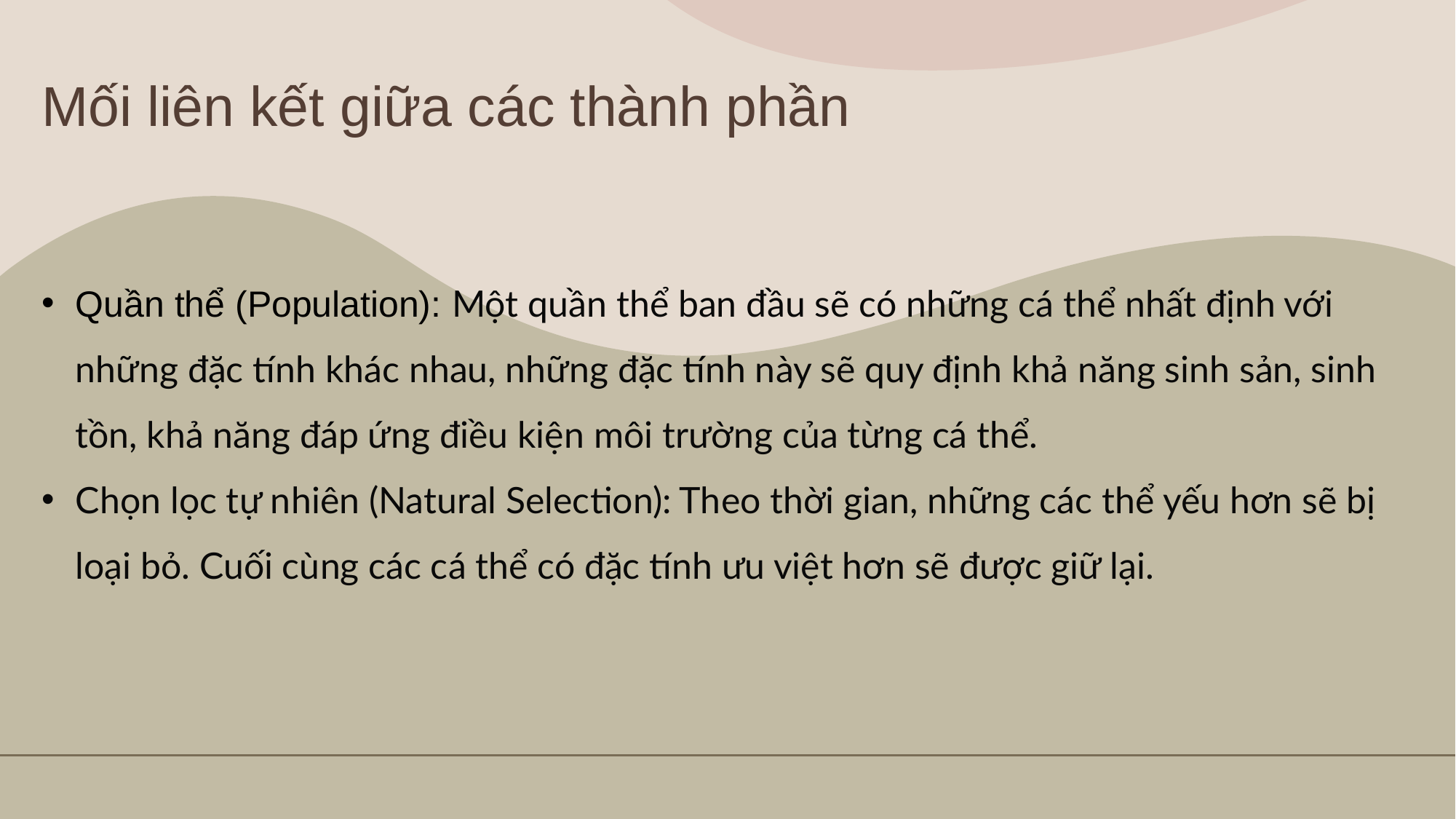

# Mối liên kết giữa các thành phần
Quần thể (Population): Một quần thể ban đầu sẽ có những cá thể nhất định với những đặc tính khác nhau, những đặc tính này sẽ quy định khả năng sinh sản, sinh tồn, khả năng đáp ứng điều kiện môi trường của từng cá thể.
Chọn lọc tự nhiên (Natural Selection): Theo thời gian, những các thể yếu hơn sẽ bị loại bỏ. Cuối cùng các cá thể có đặc tính ưu việt hơn sẽ được giữ lại.